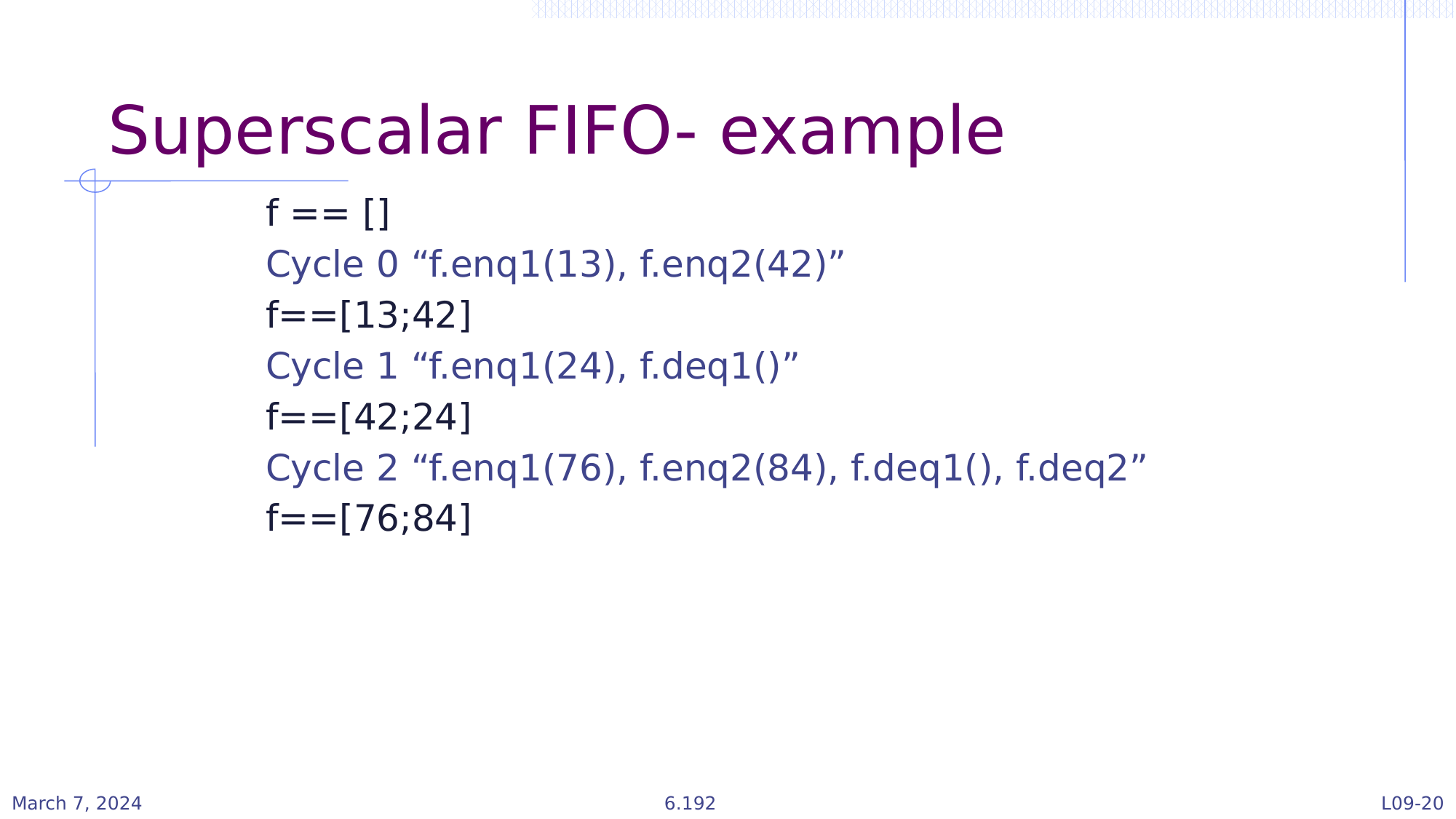

# Superscalar FIFO- example
f == []
Cycle 0 “f.enq1(13), f.enq2(42)”
f==[13;42]
Cycle 1 “f.enq1(24), f.deq1()”
f==[42;24]
Cycle 2 “f.enq1(76), f.enq2(84), f.deq1(), f.deq2”
f==[76;84]

March 7, 2024
L09-20